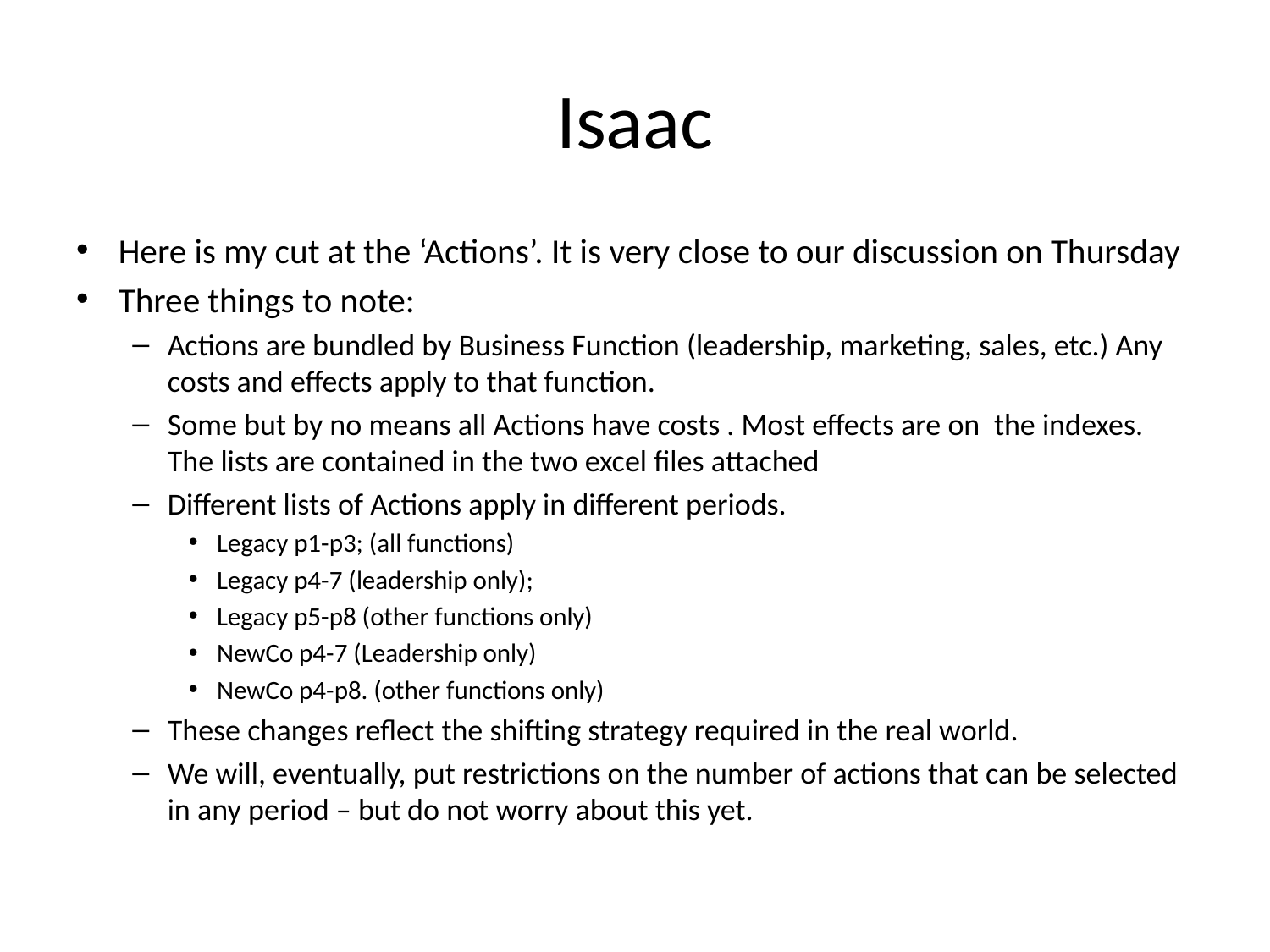

# Isaac
Here is my cut at the ‘Actions’. It is very close to our discussion on Thursday
Three things to note:
Actions are bundled by Business Function (leadership, marketing, sales, etc.) Any costs and effects apply to that function.
Some but by no means all Actions have costs . Most effects are on  the indexes. The lists are contained in the two excel files attached
Different lists of Actions apply in different periods.
Legacy p1-p3; (all functions)
Legacy p4-7 (leadership only);
Legacy p5-p8 (other functions only)
NewCo p4-7 (Leadership only)
NewCo p4-p8. (other functions only)
These changes reflect the shifting strategy required in the real world.
We will, eventually, put restrictions on the number of actions that can be selected in any period – but do not worry about this yet.